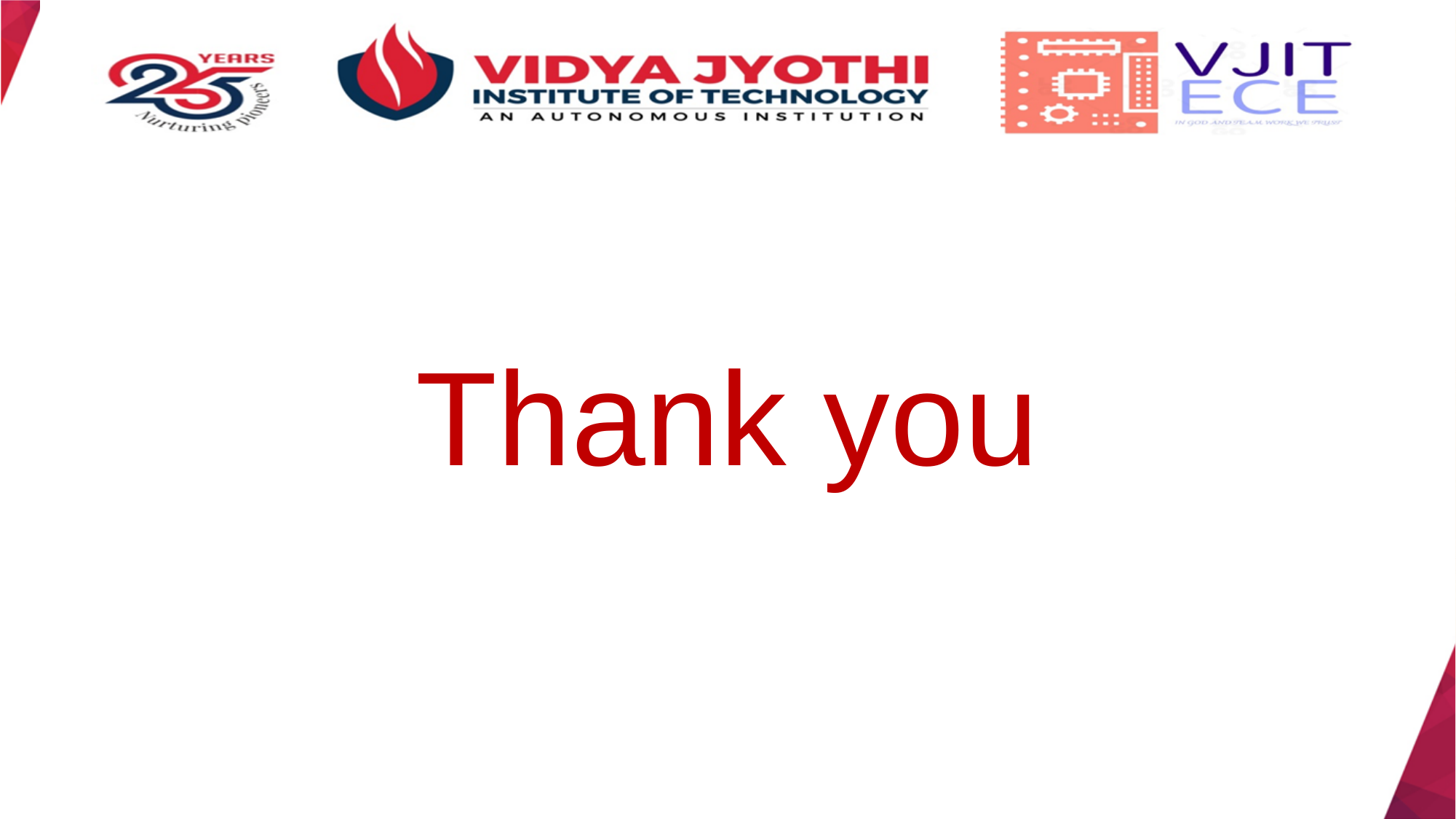

Thank you
Project review -2 - ECE Department
18